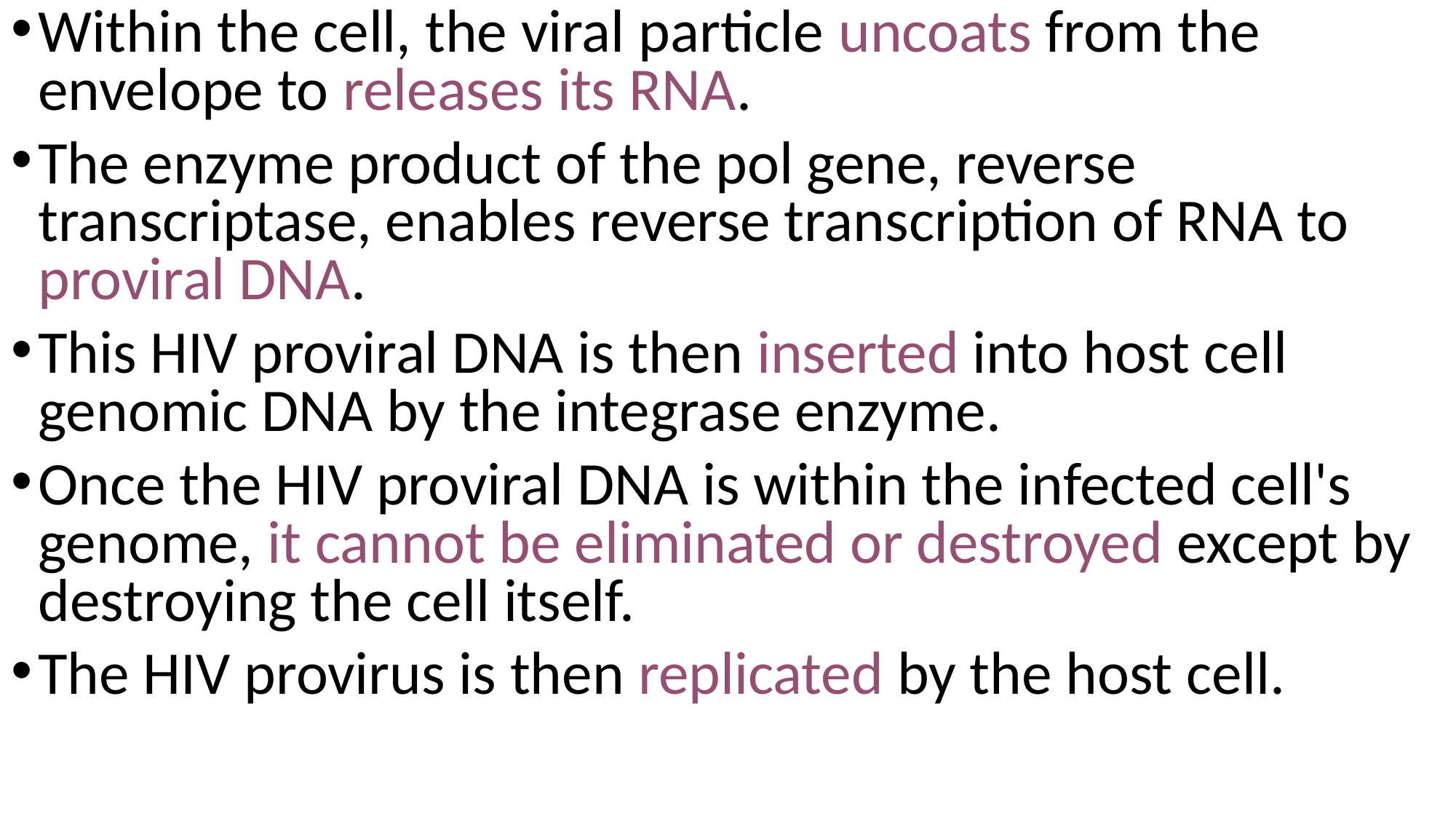

Within the cell, the viral particle uncoats from the envelope to releases its RNA.
The enzyme product of the pol gene, reverse transcriptase, enables reverse transcription of RNA to proviral DNA.
This HIV proviral DNA is then inserted into host cell genomic DNA by the integrase enzyme.
Once the HIV proviral DNA is within the infected cell's genome, it cannot be eliminated or destroyed except by destroying the cell itself.
The HIV provirus is then replicated by the host cell.